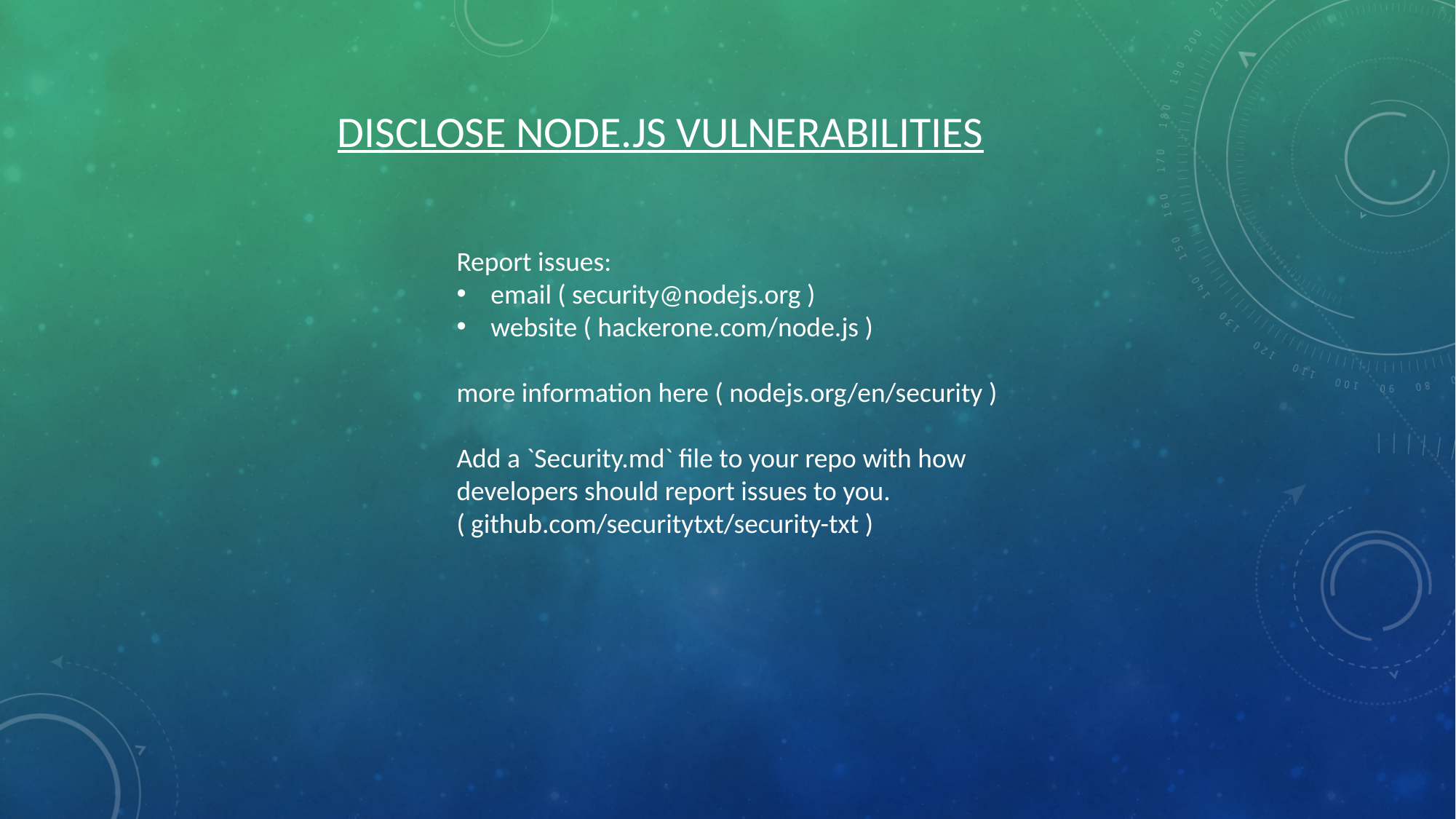

# Disclose Node.js vulnerabilities
Report issues:
email ( security@nodejs.org )
website ( hackerone.com/node.js )

more information here ( nodejs.org/en/security )

Add a `Security.md` file to your repo with how developers should report issues to you.
( github.com/securitytxt/security-txt )